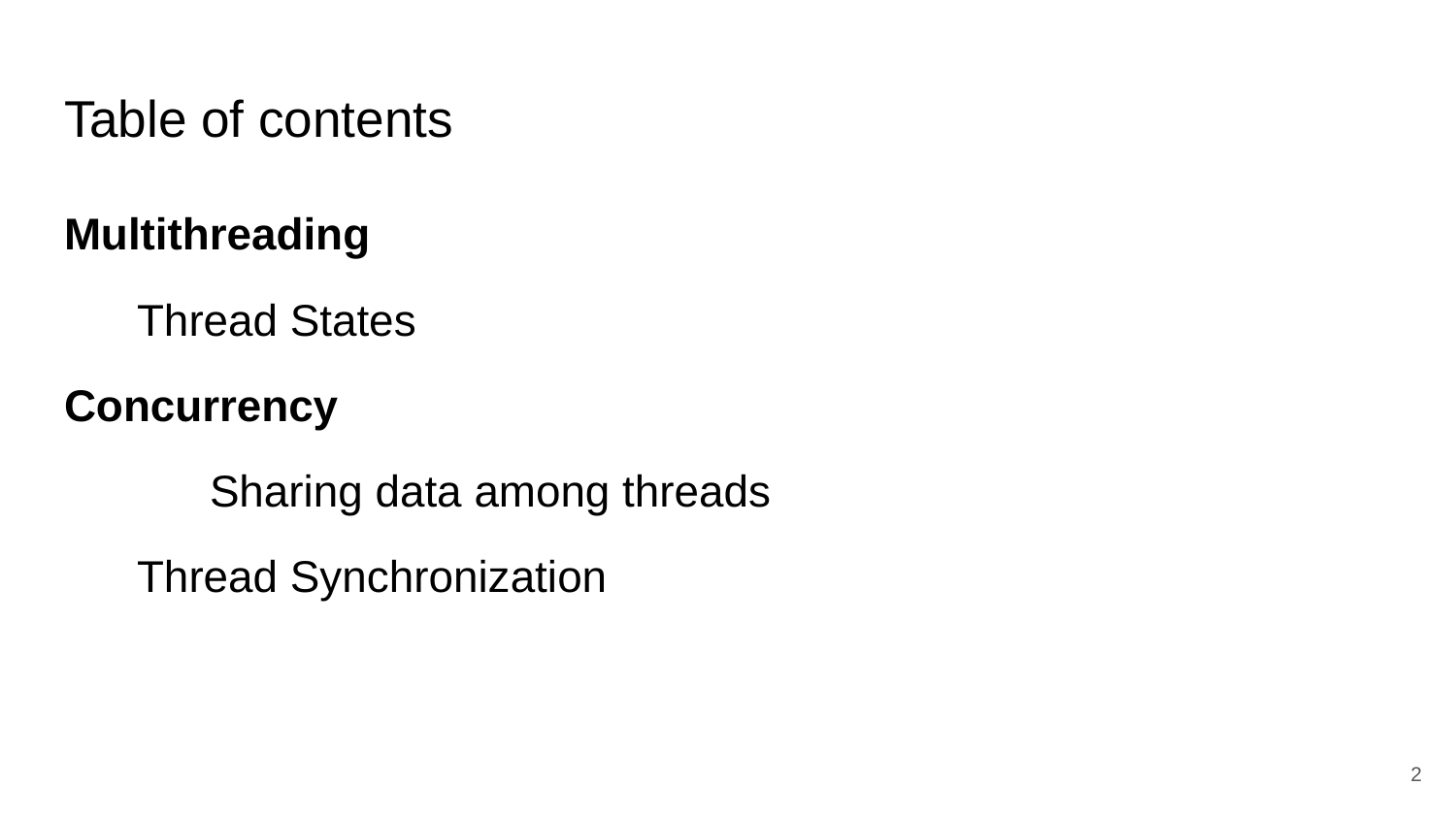

# Table of contents
Multithreading
Thread States
Concurrency
	Sharing data among threads
Thread Synchronization
2